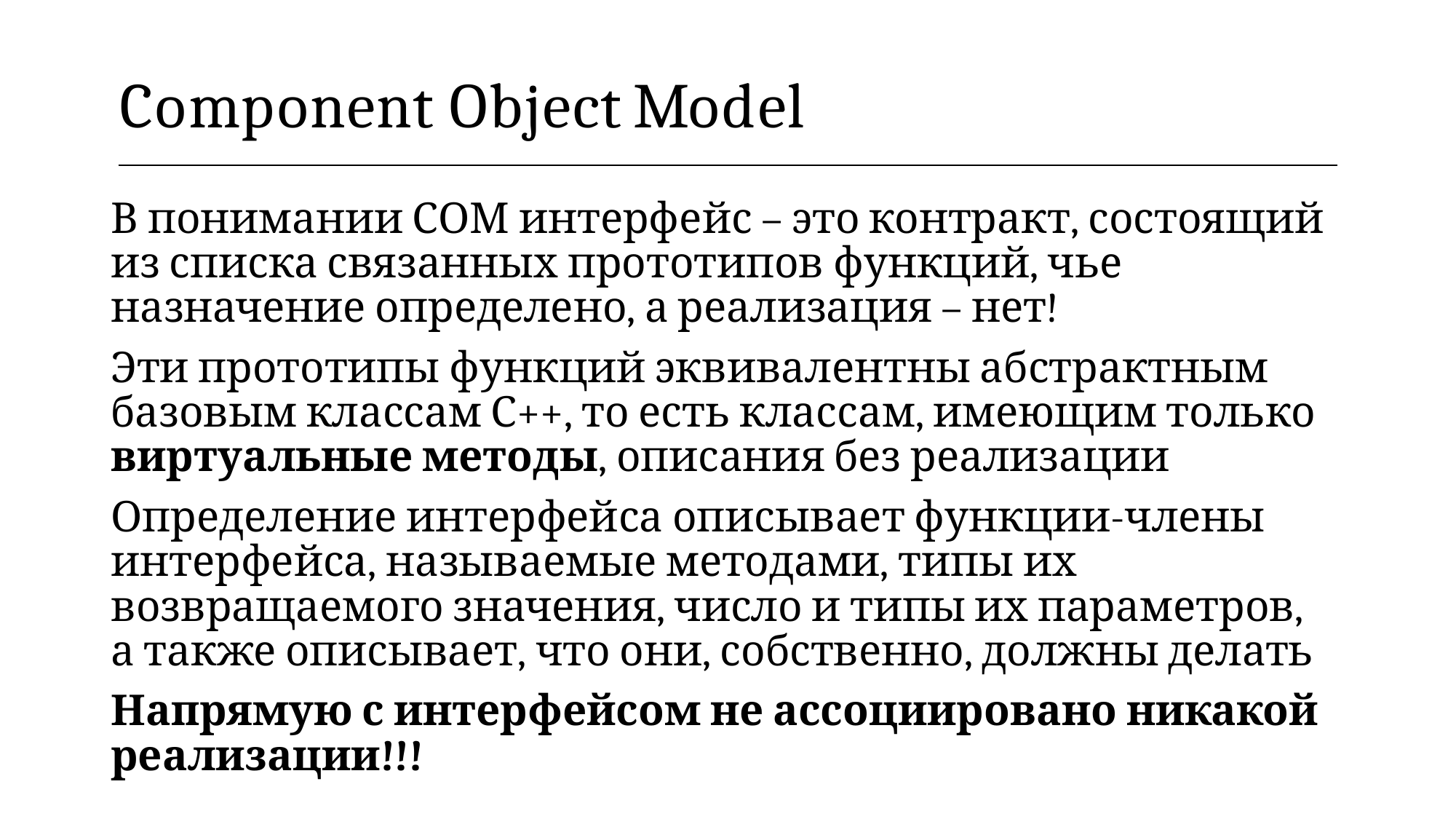

| Component Object Model |
| --- |
В понимании СОМ интерфейс – это контракт, состоящий из списка связанных прототипов функций, чье назначение определено, а реализация – нет!
Эти прототипы функций эквивалентны абстрактным базовым классам С++, то есть классам, имеющим только виртуальные методы, описания без реализации
Определение интерфейса описывает функции-члены интерфейса, называемые методами, типы их возвращаемого значения, число и типы их параметров, а также описывает, что они, собственно, должны делать
Напрямую с интерфейсом не ассоциировано никакой реализации!!!